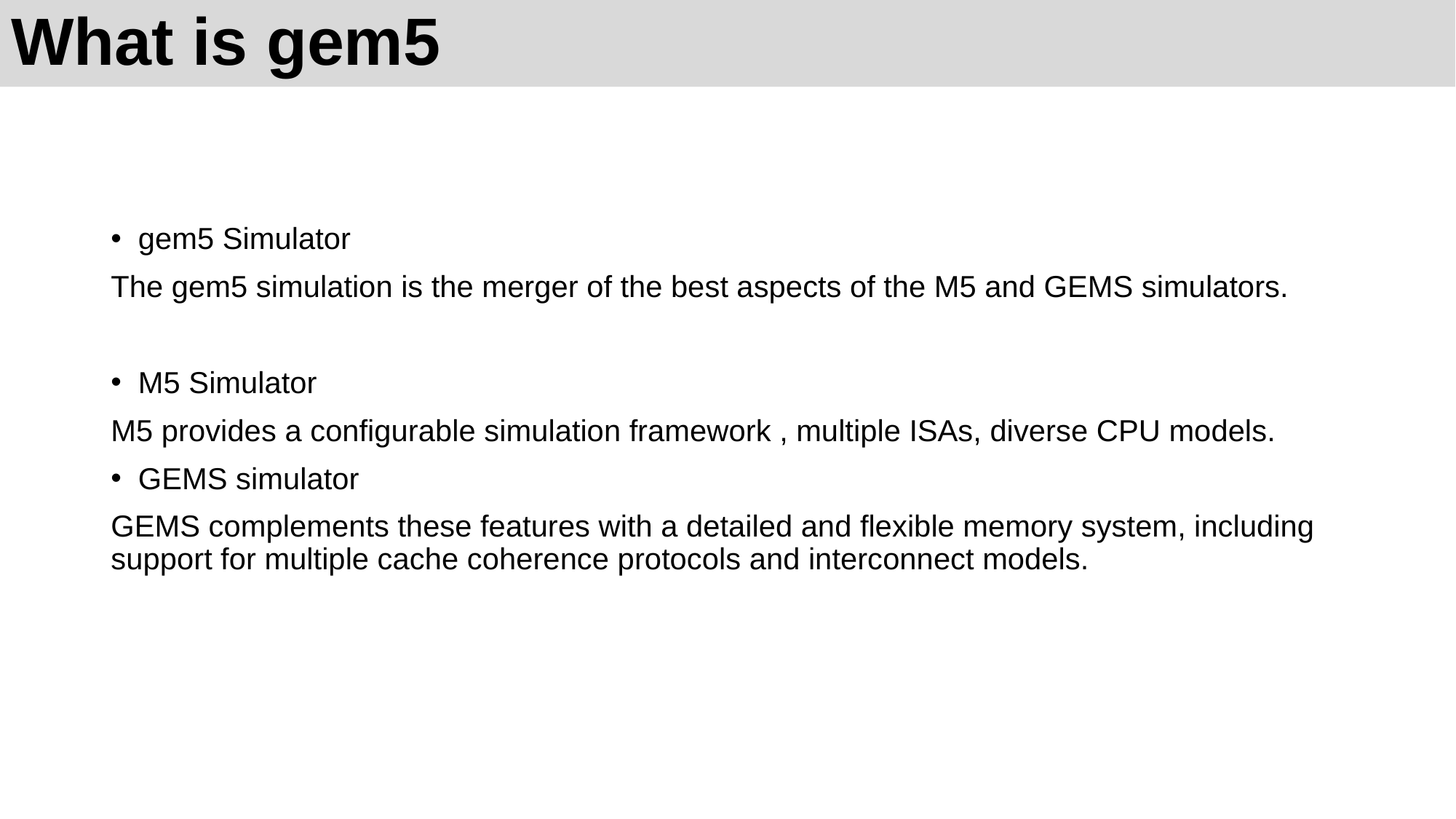

# What is gem5
gem5 Simulator
The gem5 simulation is the merger of the best aspects of the M5 and GEMS simulators.

M5 Simulator
M5 provides a configurable simulation framework , multiple ISAs, diverse CPU models.
GEMS simulator
GEMS complements these features with a detailed and flexible memory system, including support for multiple cache coherence protocols and interconnect models.